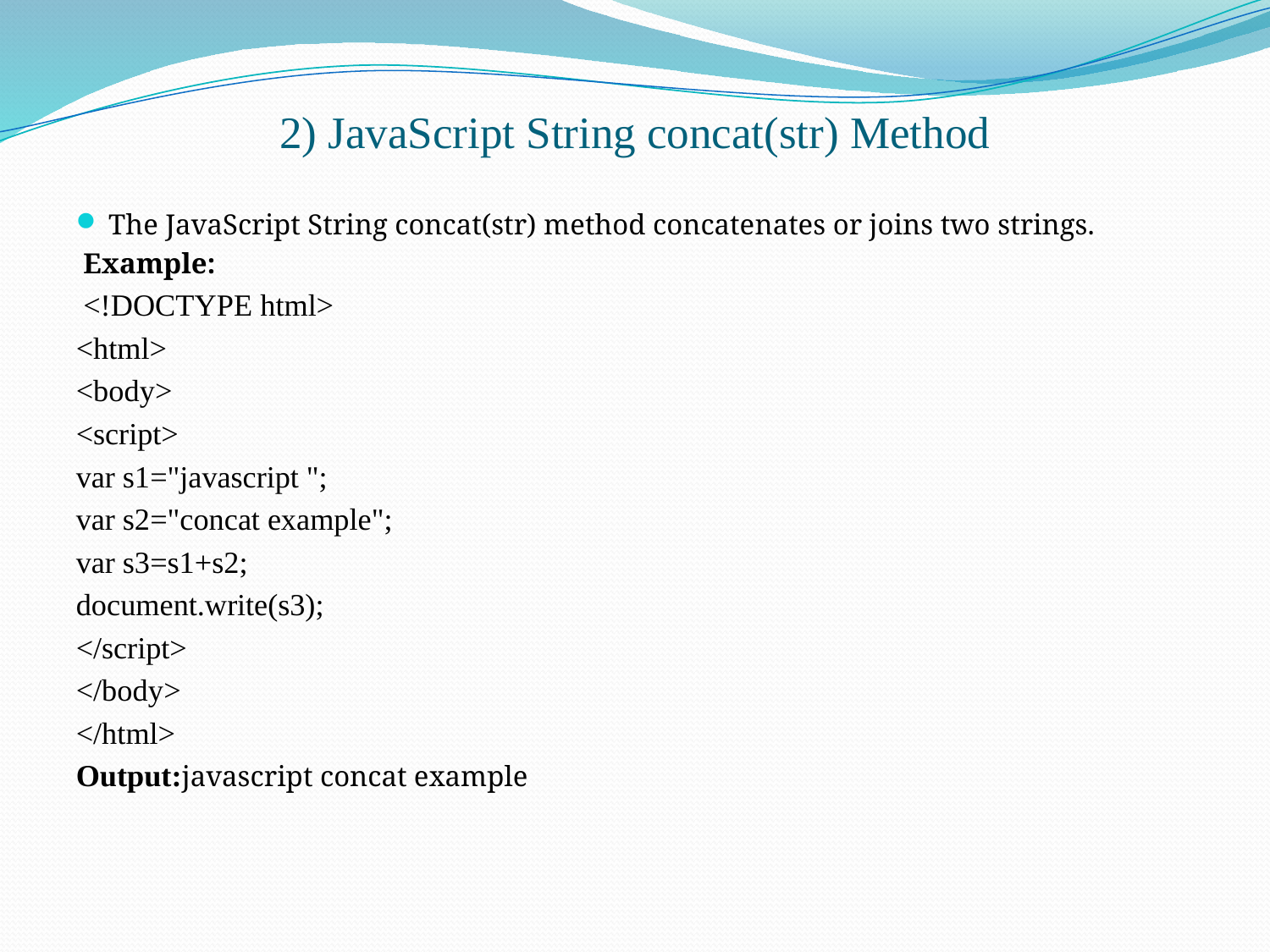

# 2) JavaScript String concat(str) Method
The JavaScript String concat(str) method concatenates or joins two strings.
 Example:
 <!DOCTYPE html>
<html>
<body>
<script>
var s1="javascript ";
var s2="concat example";
var s3=s1+s2;
document.write(s3);
</script>
</body>
</html>
Output:javascript concat example